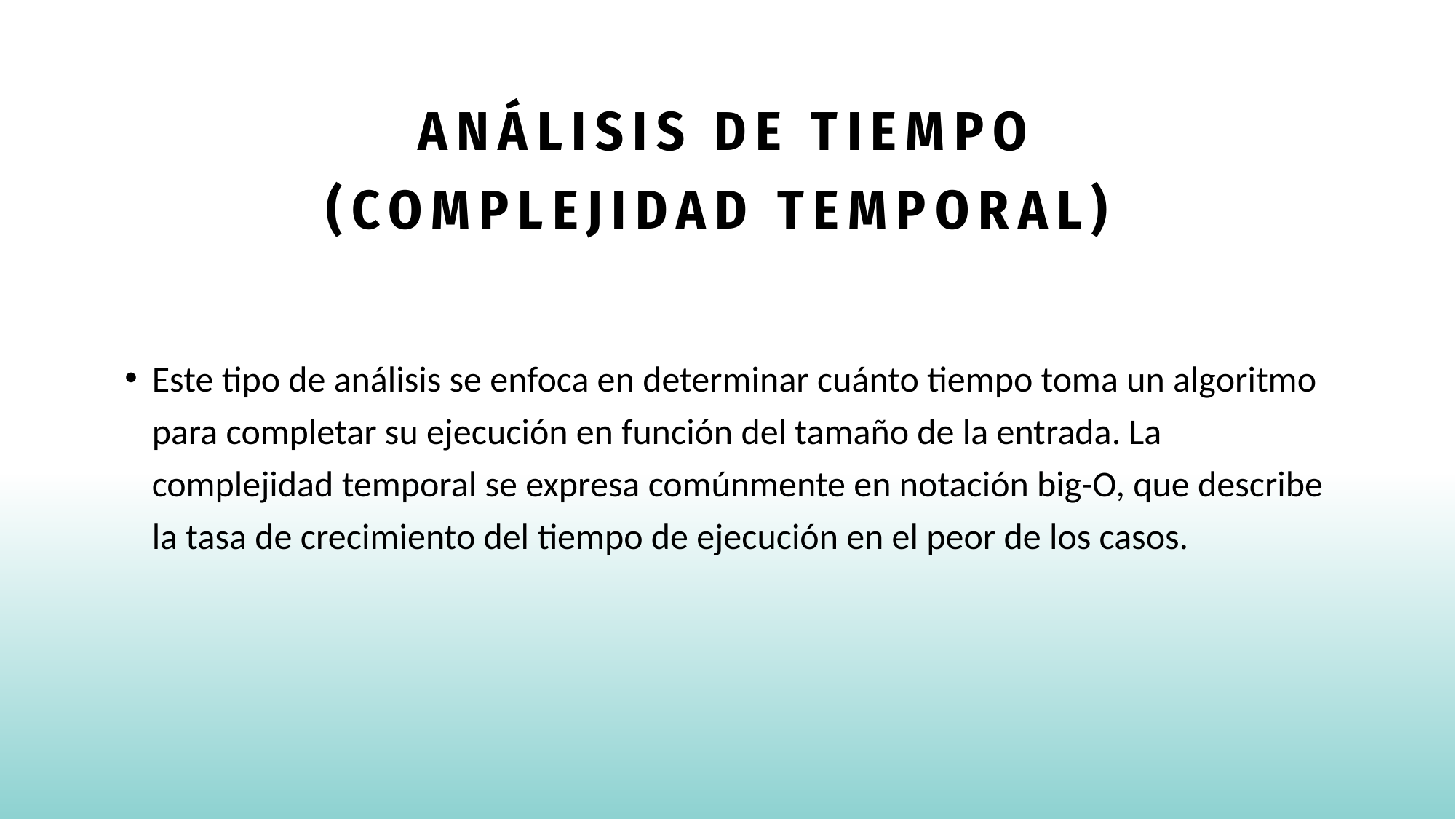

# Análisis de tiempo (complejidad temporal)
Este tipo de análisis se enfoca en determinar cuánto tiempo toma un algoritmo para completar su ejecución en función del tamaño de la entrada. La complejidad temporal se expresa comúnmente en notación big-O, que describe la tasa de crecimiento del tiempo de ejecución en el peor de los casos.